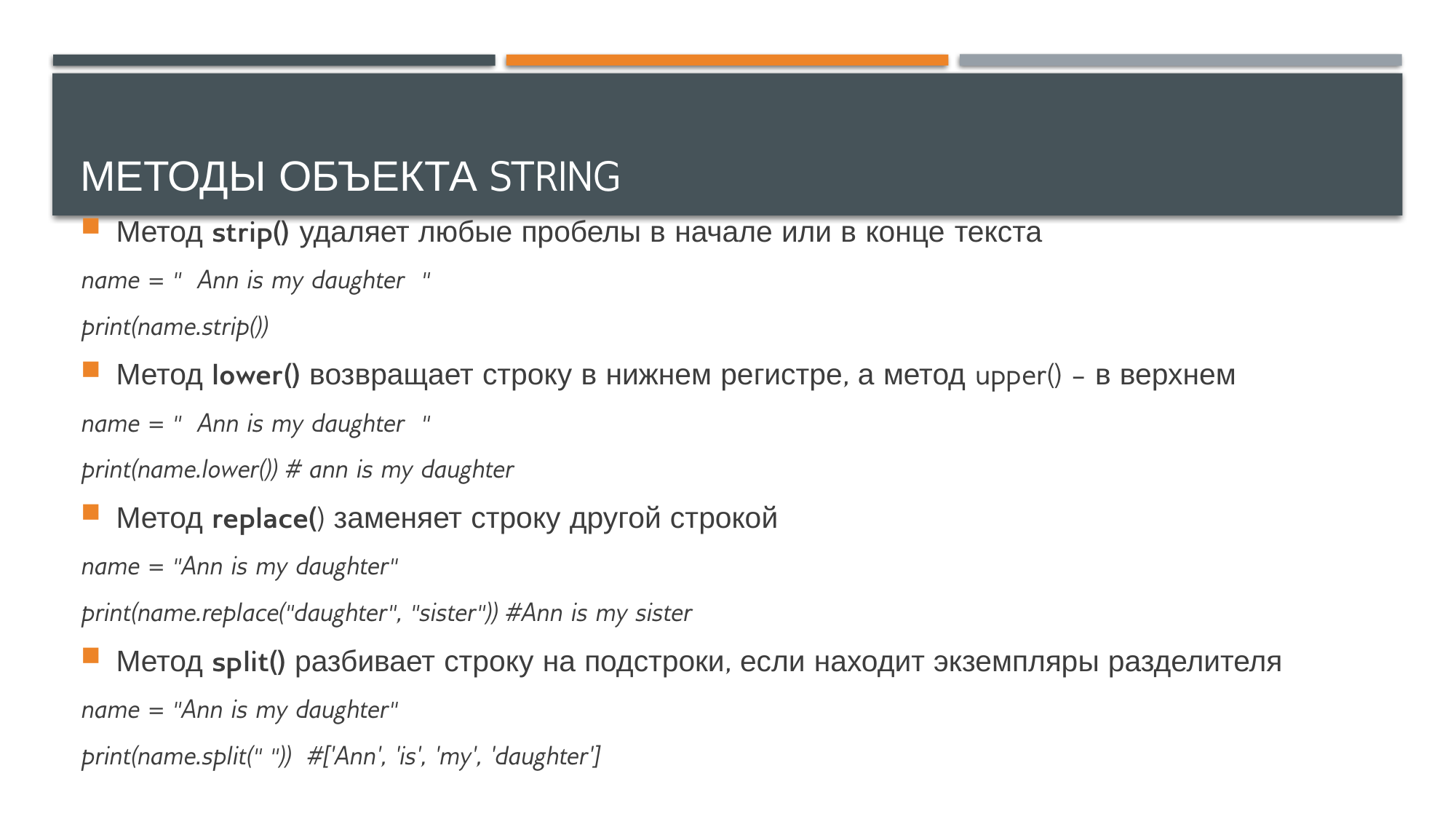

# Методы объекта string
Метод strip() удаляет любые пробелы в начале или в конце текста
name = "  Ann is my daughter  "
print(name.strip())
Метод lower() возвращает строку в нижнем регистре, а метод upper() – в верхнем
name = "  Ann is my daughter  "
print(name.lower()) # ann is my daughter
Метод replace() заменяет строку другой строкой
name = "Ann is my daughter"
print(name.replace("daughter", "sister")) #Ann is my sister
Метод split() разбивает строку на подстроки, если находит экземпляры разделителя
name = "Ann is my daughter"
print(name.split(" "))  #['Ann', 'is', 'my', 'daughter']